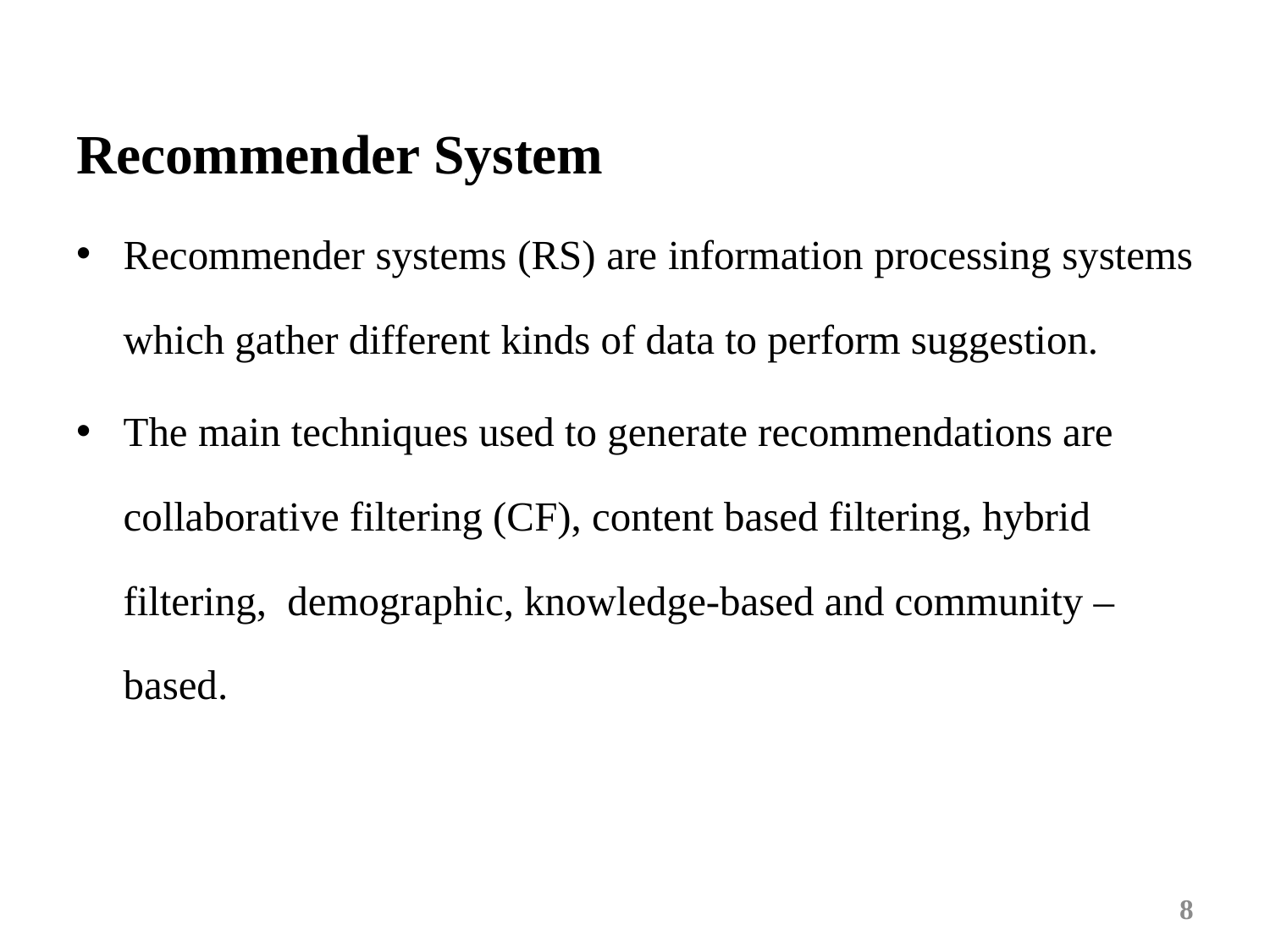

Recommender System
Recommender systems (RS) are information processing systems which gather different kinds of data to perform suggestion.
The main techniques used to generate recommendations are collaborative filtering (CF), content based filtering, hybrid filtering,  demographic, knowledge-based and community –based.
8